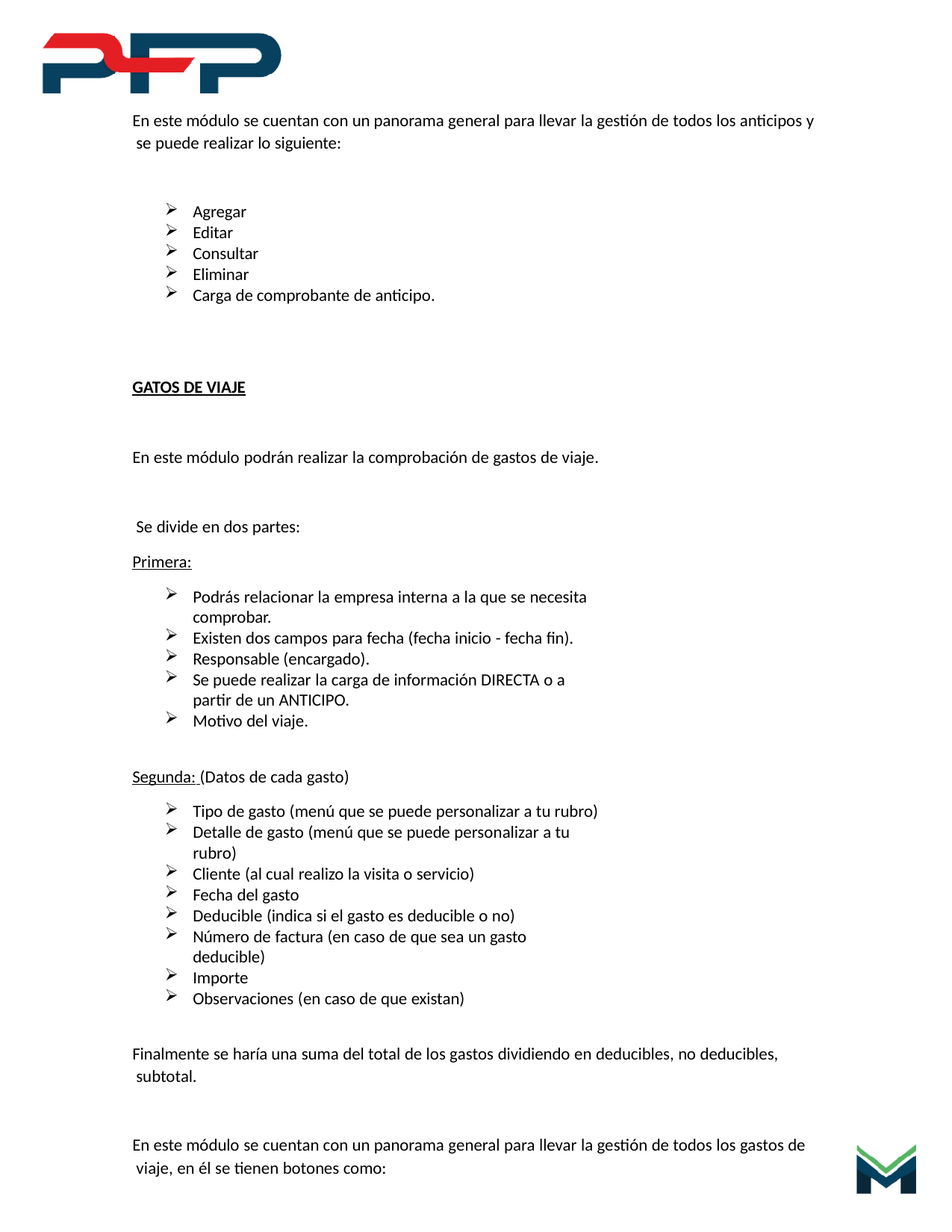

En este módulo se cuentan con un panorama general para llevar la gestión de todos los anticipos y  se puede realizar lo siguiente:

Agregar
Editar
Consultar
Eliminar
Carga de comprobante de anticipo.
GATOS DE VIAJE
En este módulo podrán realizar la comprobación de gastos de viaje.  Se divide en dos partes:
Primera:
Podrás relacionar la empresa interna a la que se necesita comprobar.
Existen dos campos para fecha (fecha inicio - fecha fin).
Responsable (encargado).
Se puede realizar la carga de información DIRECTA o a partir de un ANTICIPO.
Motivo del viaje.

Segunda: (Datos de cada gasto)
Tipo de gasto (menú que se puede personalizar a tu rubro)
Detalle de gasto (menú que se puede personalizar a tu rubro)
Cliente (al cual realizo la visita o servicio)
Fecha del gasto
Deducible (indica si el gasto es deducible o no)
Número de factura (en caso de que sea un gasto deducible)
Importe
Observaciones (en caso de que existan)

Finalmente se haría una suma del total de los gastos dividiendo en deducibles, no deducibles,  subtotal.

En este módulo se cuentan con un panorama general para llevar la gestión de todos los gastos de  viaje, en él se tienen botones como: